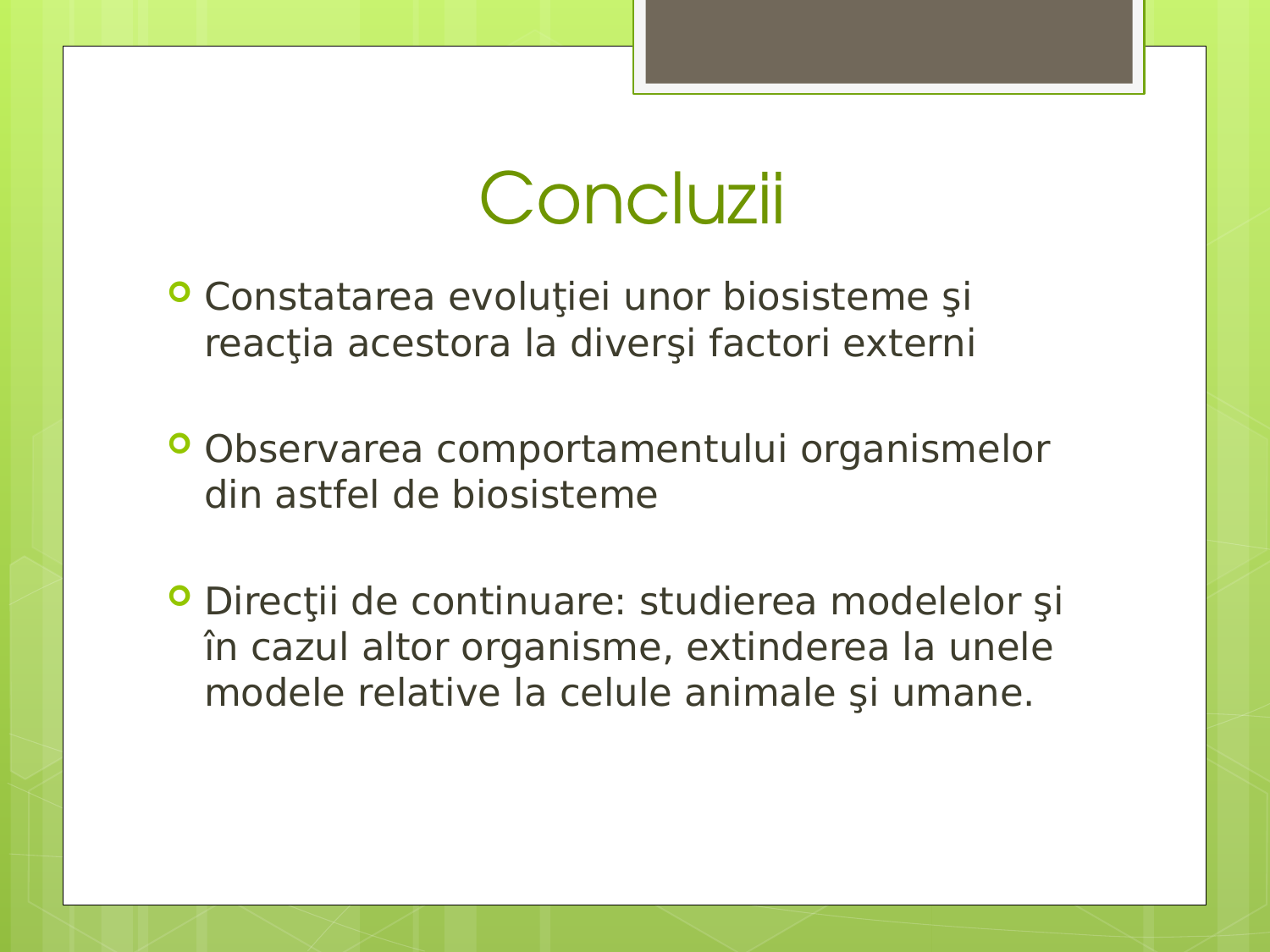

# Concluzii
Constatarea evoluţiei unor biosisteme şi reacţia acestora la diverşi factori externi

Observarea comportamentului organismelor din astfel de biosisteme

Direcţii de continuare: studierea modelelor şi în cazul altor organisme, extinderea la unele modele relative la celule animale şi umane.